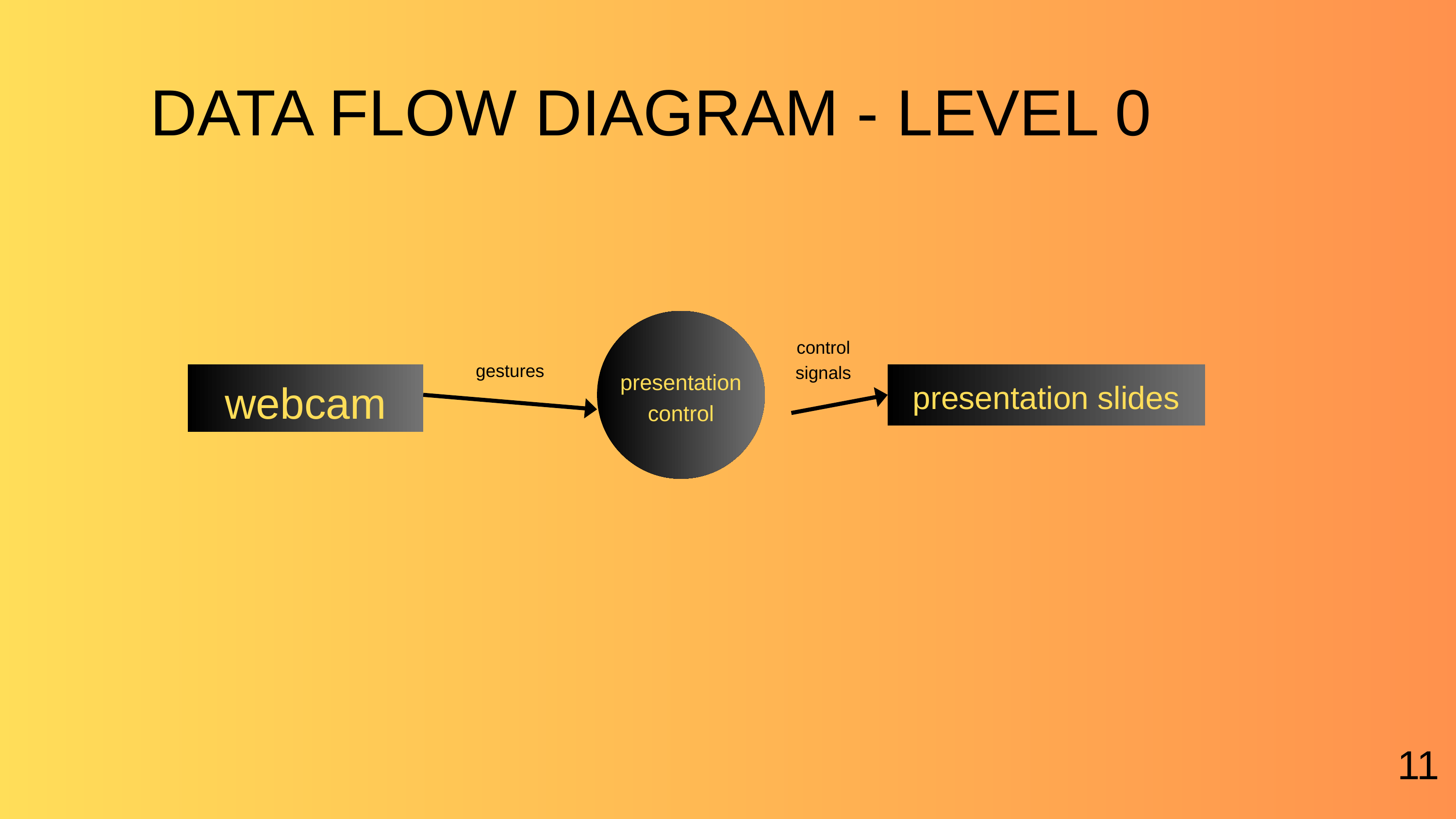

DATA FLOW DIAGRAM - LEVEL 0

control
signals

gestures
presentation
control

webcam
presentation slides

11